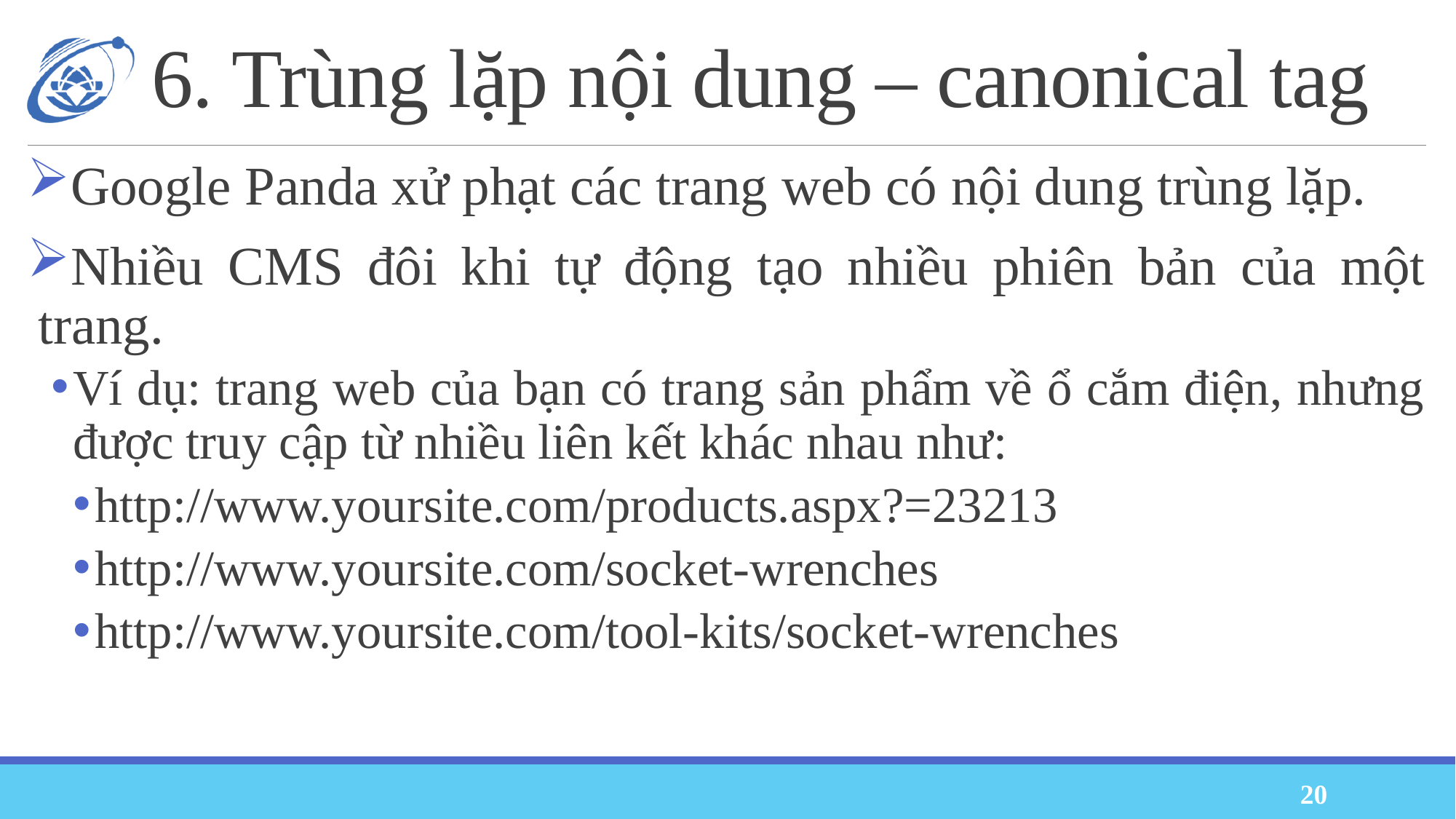

# 6. Trùng lặp nội dung – canonical tag
Google Panda xử phạt các trang web có nội dung trùng lặp.
Nhiều CMS đôi khi tự động tạo nhiều phiên bản của một trang.
Ví dụ: trang web của bạn có trang sản phẩm về ổ cắm điện, nhưng được truy cập từ nhiều liên kết khác nhau như:
http://www.yoursite.com/products.aspx?=23213
http://www.yoursite.com/socket-wrenches
http://www.yoursite.com/tool-kits/socket-wrenches

20